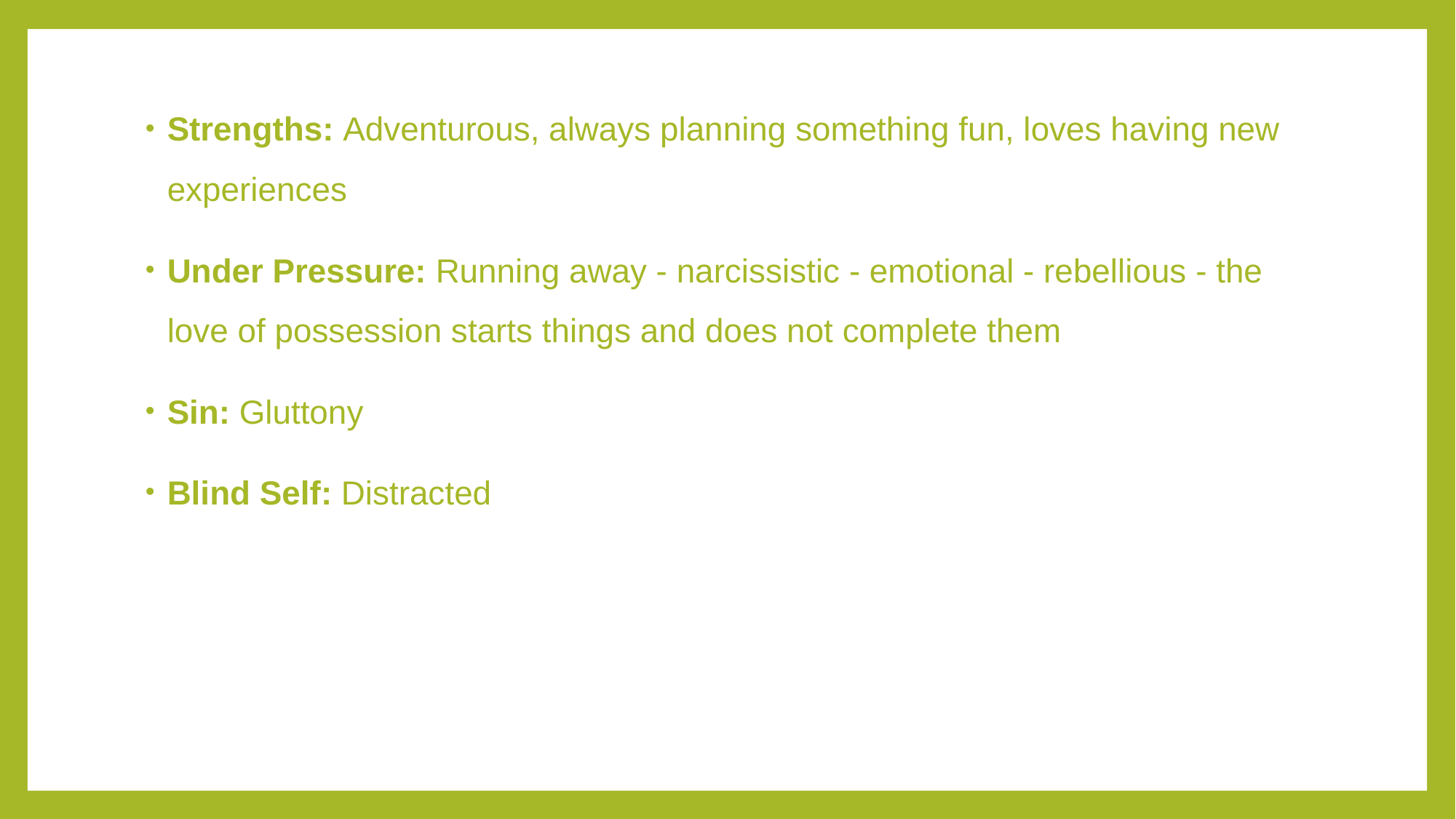

#
Strengths: Adventurous, always planning something fun, loves having new experiences
Under Pressure: Running away - narcissistic - emotional - rebellious - the love of possession starts things and does not complete them
Sin: Gluttony
Blind Self: Distracted